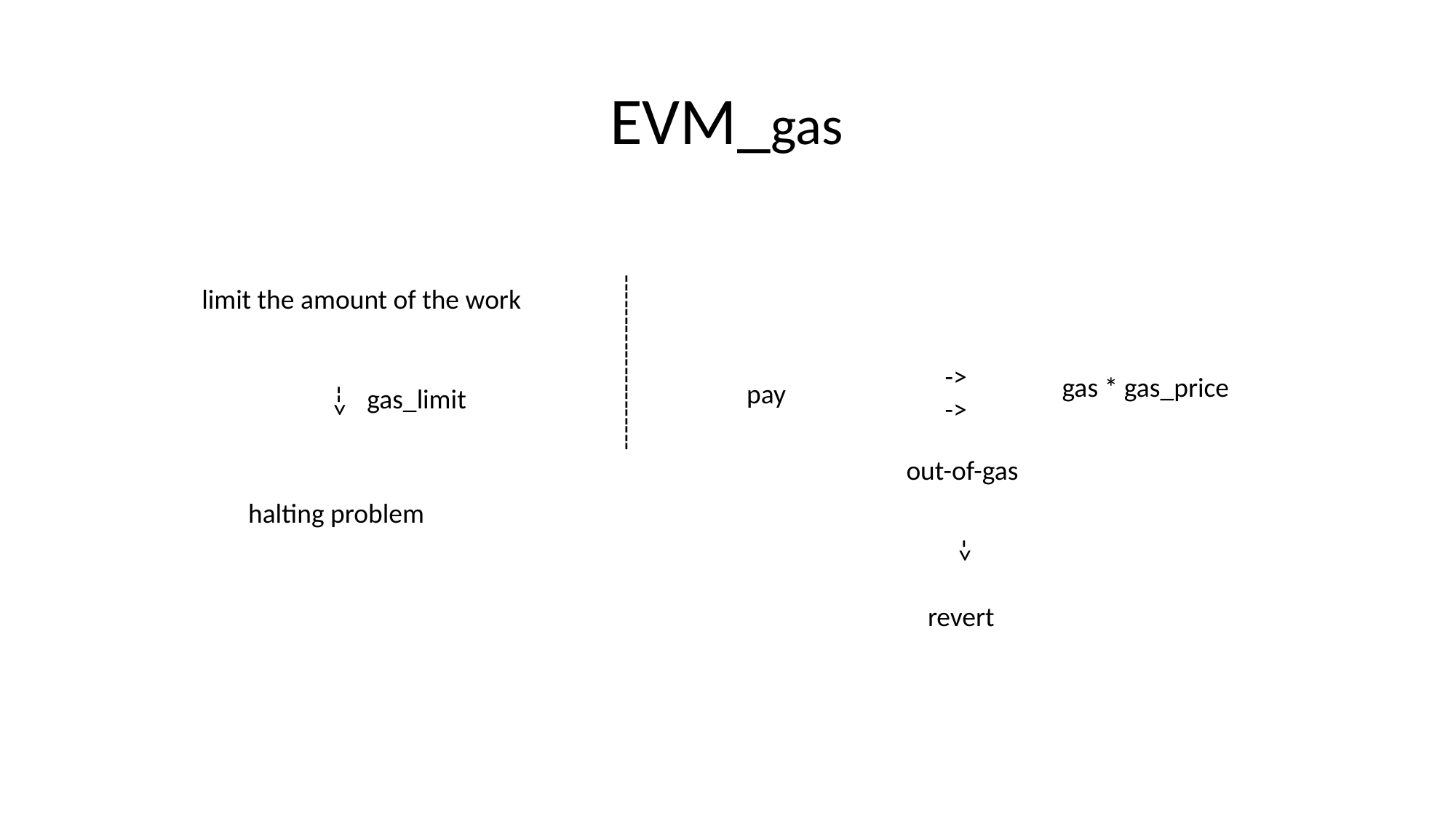

# EVM_gas
---------------------
limit the amount of the work
-->
->
->
gas * gas_price
pay
gas_limit
out-of-gas
halting problem
->
revert